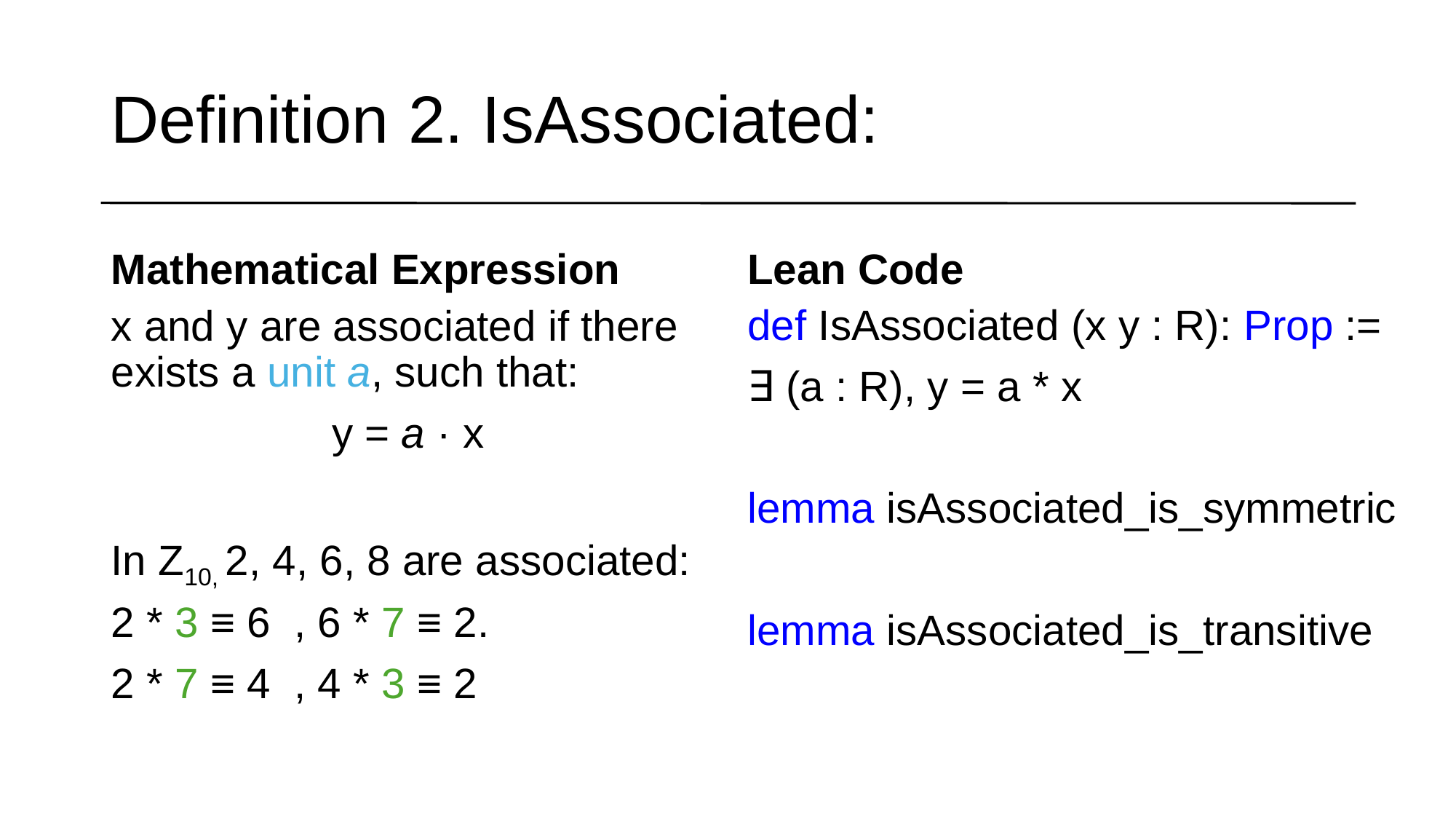

# Definition 2. IsAssociated:
Lean Code
Mathematical Expression
def IsAssociated (x y : R): Prop :=
∃ (a : R), y = a * x

lemma isAssociated_is_symmetric

lemma isAssociated_is_transitive

x and y are associated if there exists a unit a, such that:
y = a · x

In Z10, 2, 4, 6, 8 are associated:
2 * 3 ≡ 6  , 6 * 7 ≡ 2.
2 * 7 ≡ 4  , 4 * 3 ≡ 2